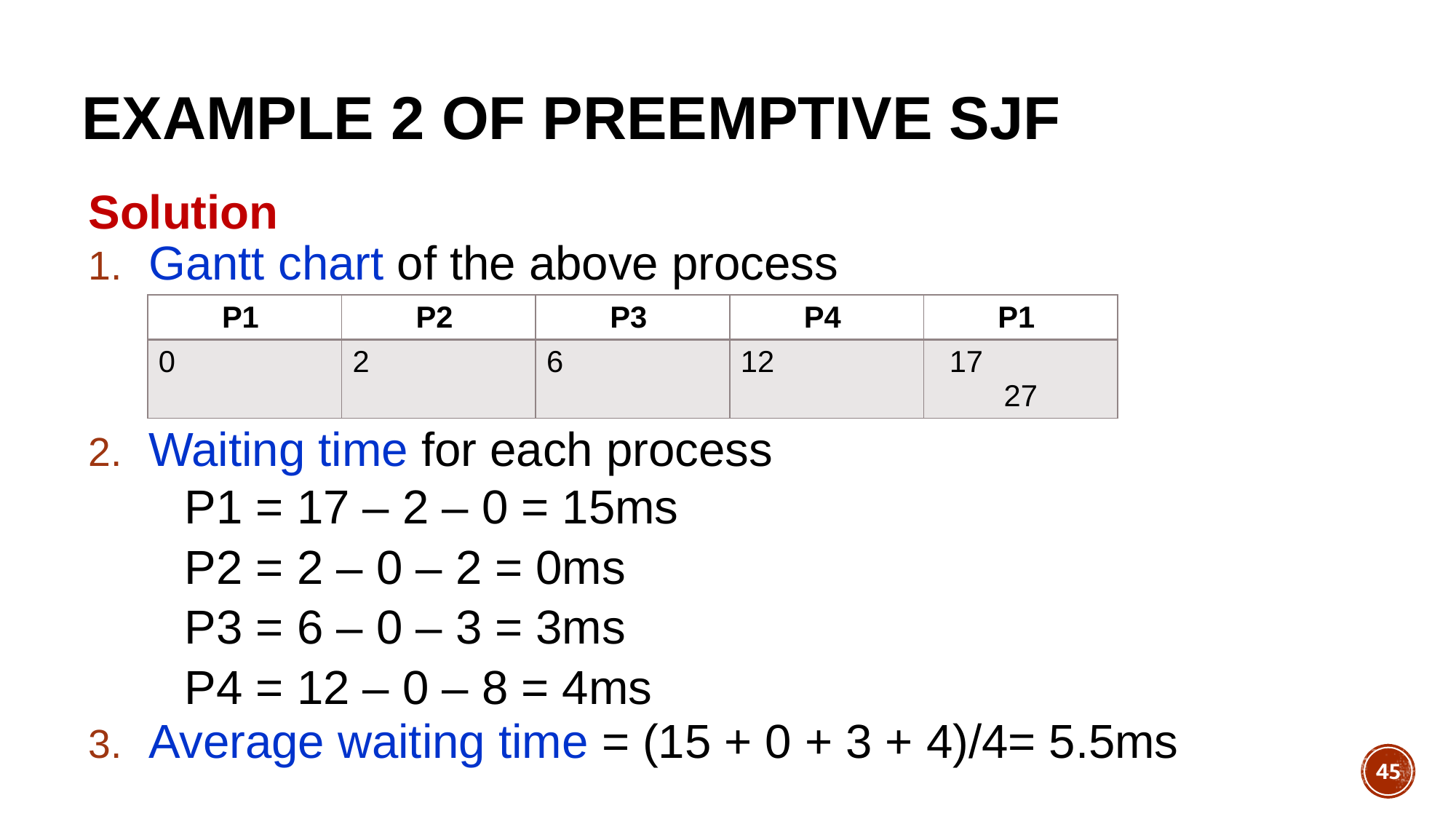

# Example 2 of Preemptive SJF
Solution
Gantt chart of the above process

Waiting time for each process
P1 = 17 – 2 – 0 = 15ms
P2 = 2 – 0 – 2 = 0ms
P3 = 6 – 0 – 3 = 3ms
P4 = 12 – 0 – 8 = 4ms
Average waiting time = (15 + 0 + 3 + 4)/4= 5.5ms

| P1 | P2 | P3 | P4 | P1 |
| --- | --- | --- | --- | --- |
| 0 | 2 | 6 | 12 | 17 27 |
45